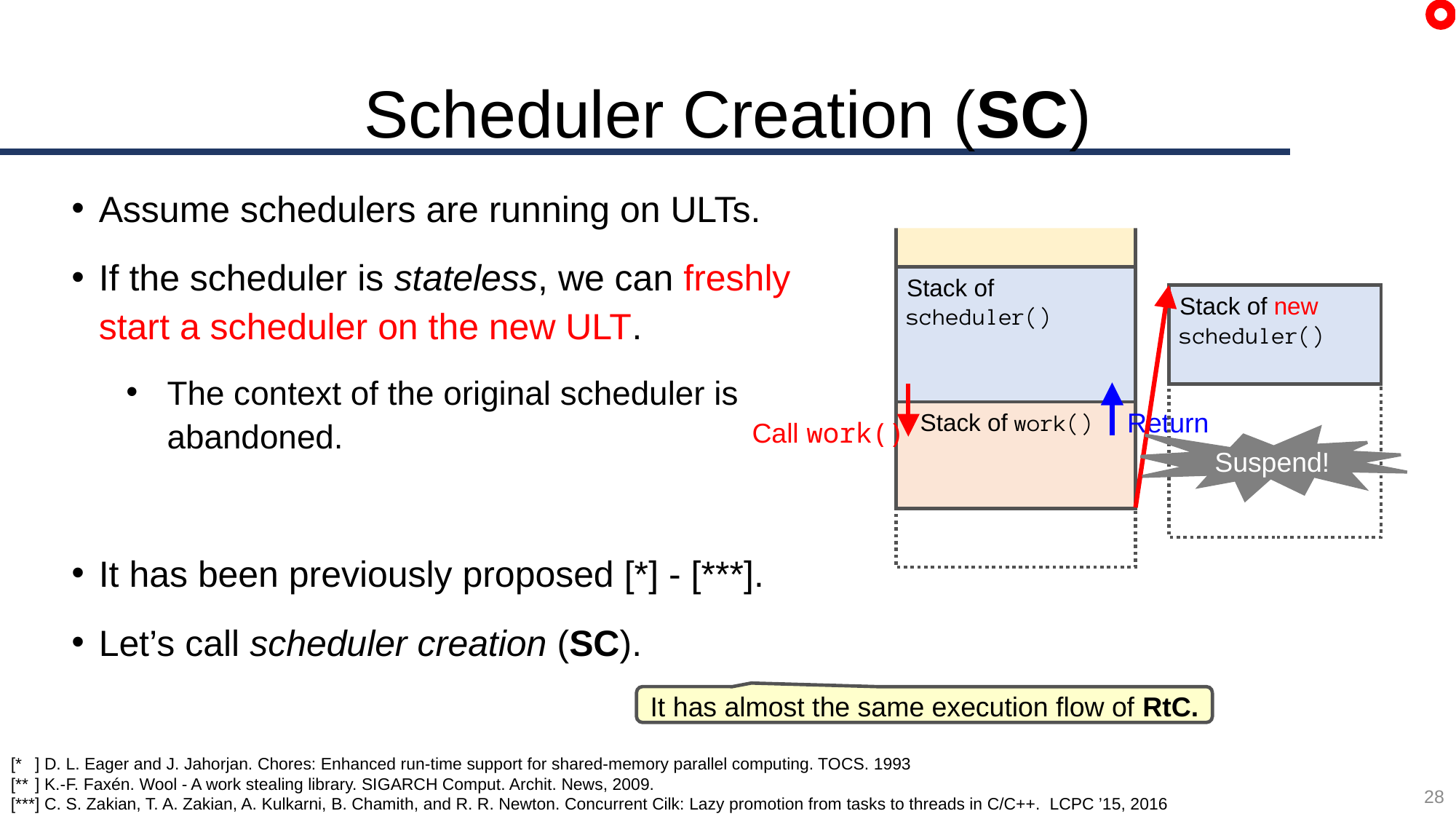

# Scheduler Creation (SC)
Assume schedulers are running on ULTs.
If the scheduler is stateless, we can freshly start a scheduler on the new ULT.
The context of the original scheduler is abandoned.

It has been previously proposed [*] - [***].
Let’s call scheduler creation (SC).

Stack of scheduler()

Stack of new scheduler()
Return
Call work()
  Stack of work()
Suspend!
It has almost the same execution flow of RtC.
[***] D. L. Eager and J. Jahorjan. Chores: Enhanced run-time support for shared-memory parallel computing. TOCS. 1993
[***] K.-F. Faxén. Wool - A work stealing library. SIGARCH Comput. Archit. News, 2009.
[***] C. S. Zakian, T. A. Zakian, A. Kulkarni, B. Chamith, and R. R. Newton. Concurrent Cilk: Lazy promotion from tasks to threads in C/C++.  LCPC ’15, 2016
28